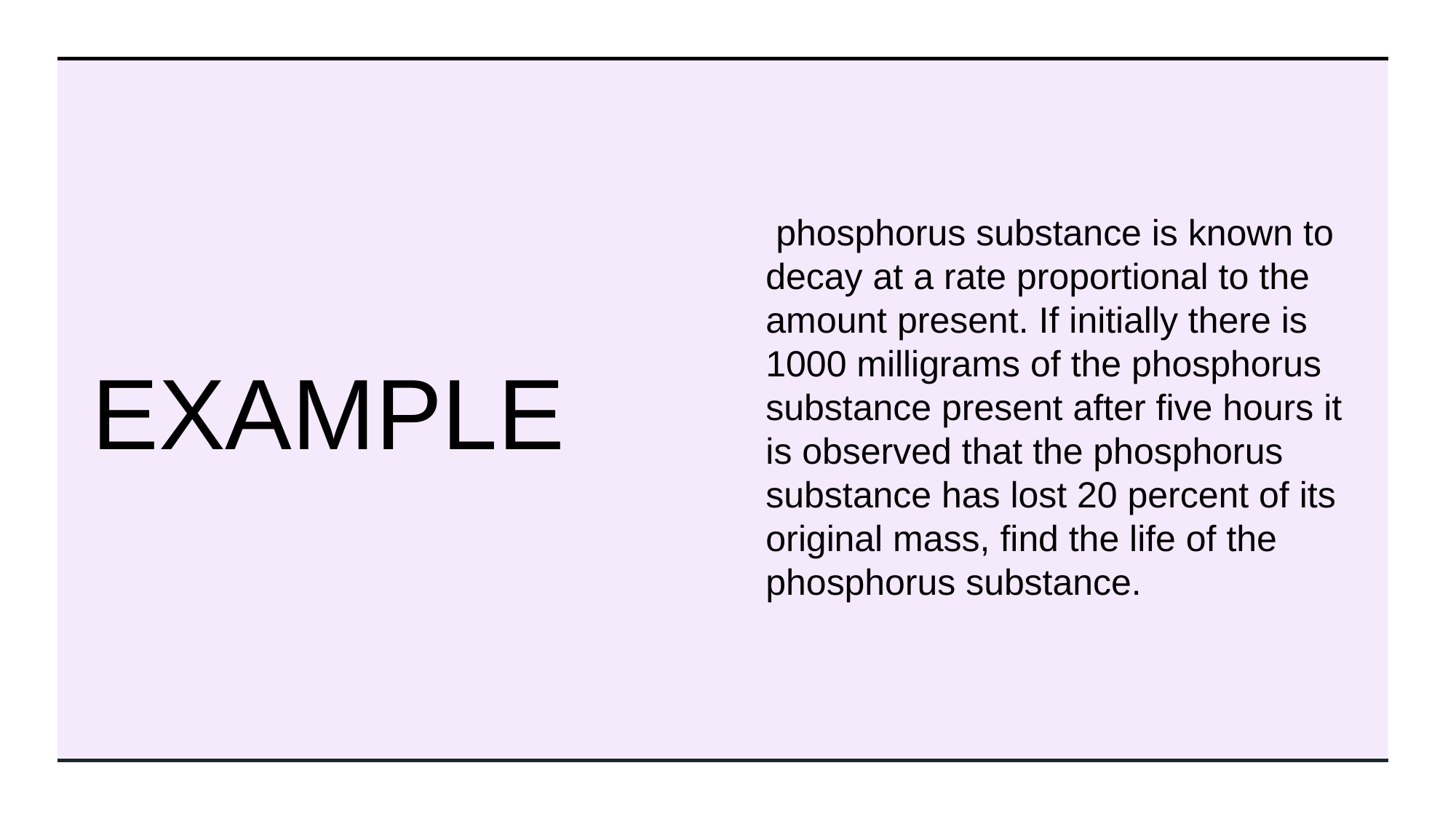

# EXAMPLE

 phosphorus substance is known to decay at a rate proportional to the amount present. If initially there is 1000 milligrams of the phosphorus substance present after five hours it is observed that the phosphorus substance has lost 20 percent of its original mass, find the life of the phosphorus substance.